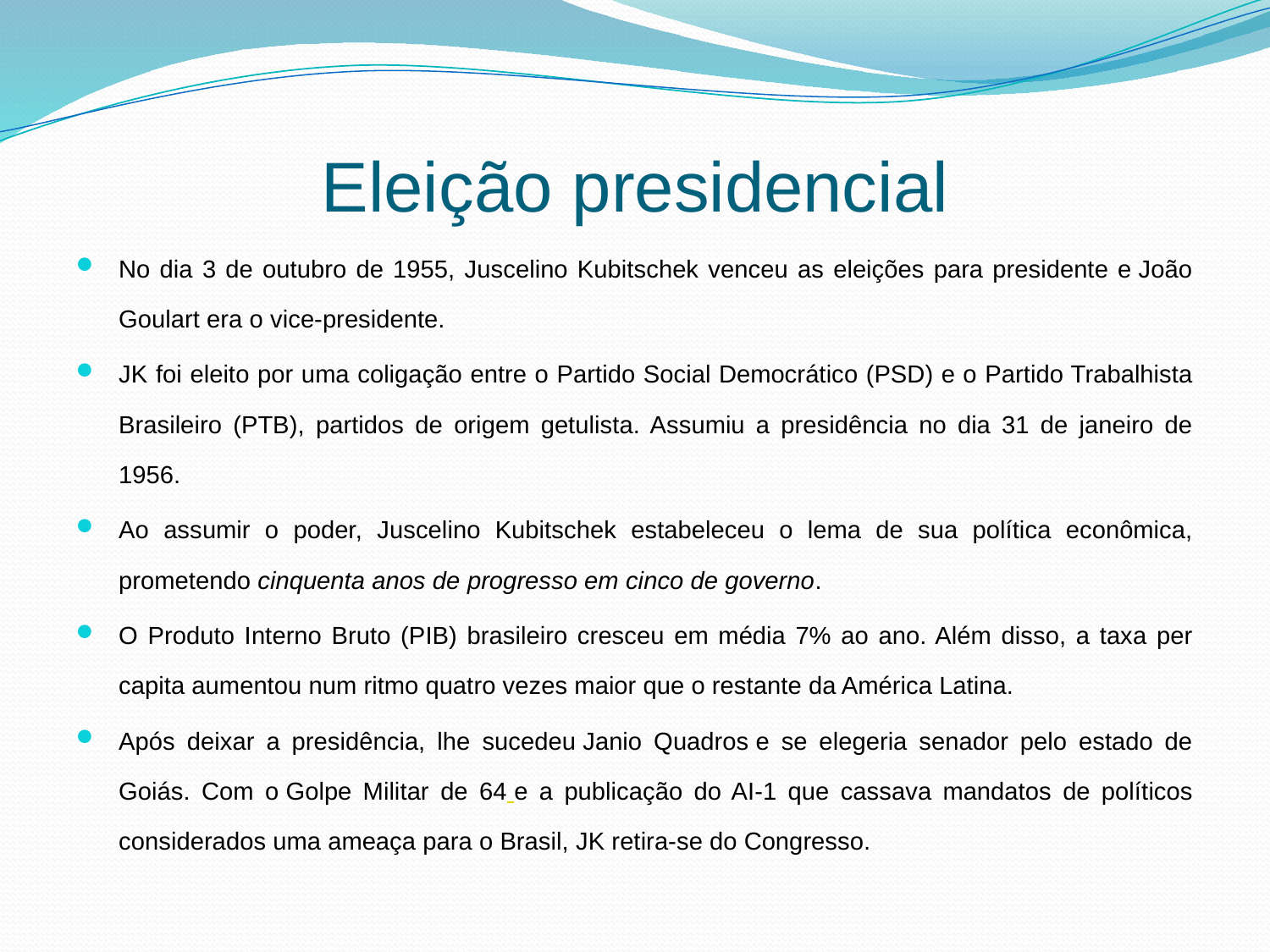

# Eleição presidencial
No dia 3 de outubro de 1955, Juscelino Kubitschek venceu as eleições para presidente e João Goulart era o vice-presidente.
JK foi eleito por uma coligação entre o Partido Social Democrático (PSD) e o Partido Trabalhista Brasileiro (PTB), partidos de origem getulista. Assumiu a presidência no dia 31 de janeiro de 1956.
Ao assumir o poder, Juscelino Kubitschek estabeleceu o lema de sua política econômica, prometendo cinquenta anos de progresso em cinco de governo.
O Produto Interno Bruto (PIB) brasileiro cresceu em média 7% ao ano. Além disso, a taxa per capita aumentou num ritmo quatro vezes maior que o restante da América Latina.
Após deixar a presidência, lhe sucedeu Janio Quadros e se elegeria senador pelo estado de Goiás. Com o Golpe Militar de 64 e a publicação do AI-1 que cassava mandatos de políticos considerados uma ameaça para o Brasil, JK retira-se do Congresso.